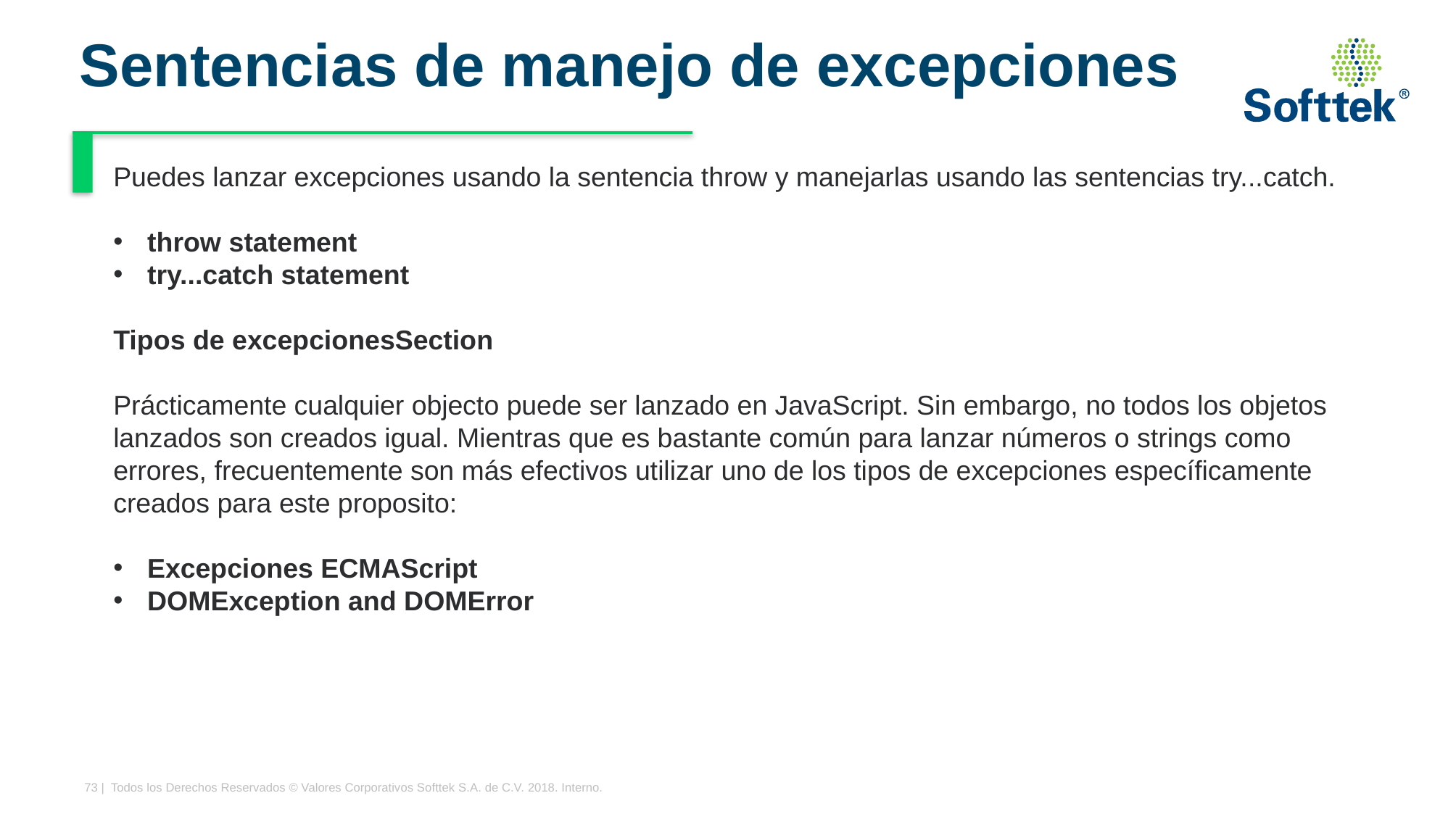

# Sentencias de manejo de excepciones

Puedes lanzar excepciones usando la sentencia throw y manejarlas usando las sentencias try...catch.

throw statement
try...catch statement

Tipos de excepcionesSection

Prácticamente cualquier objecto puede ser lanzado en JavaScript. Sin embargo, no todos los objetos lanzados son creados igual. Mientras que es bastante común para lanzar números o strings como errores, frecuentemente son más efectivos utilizar uno de los tipos de excepciones específicamente creados para este proposito:

Excepciones ECMAScript
DOMException and DOMError